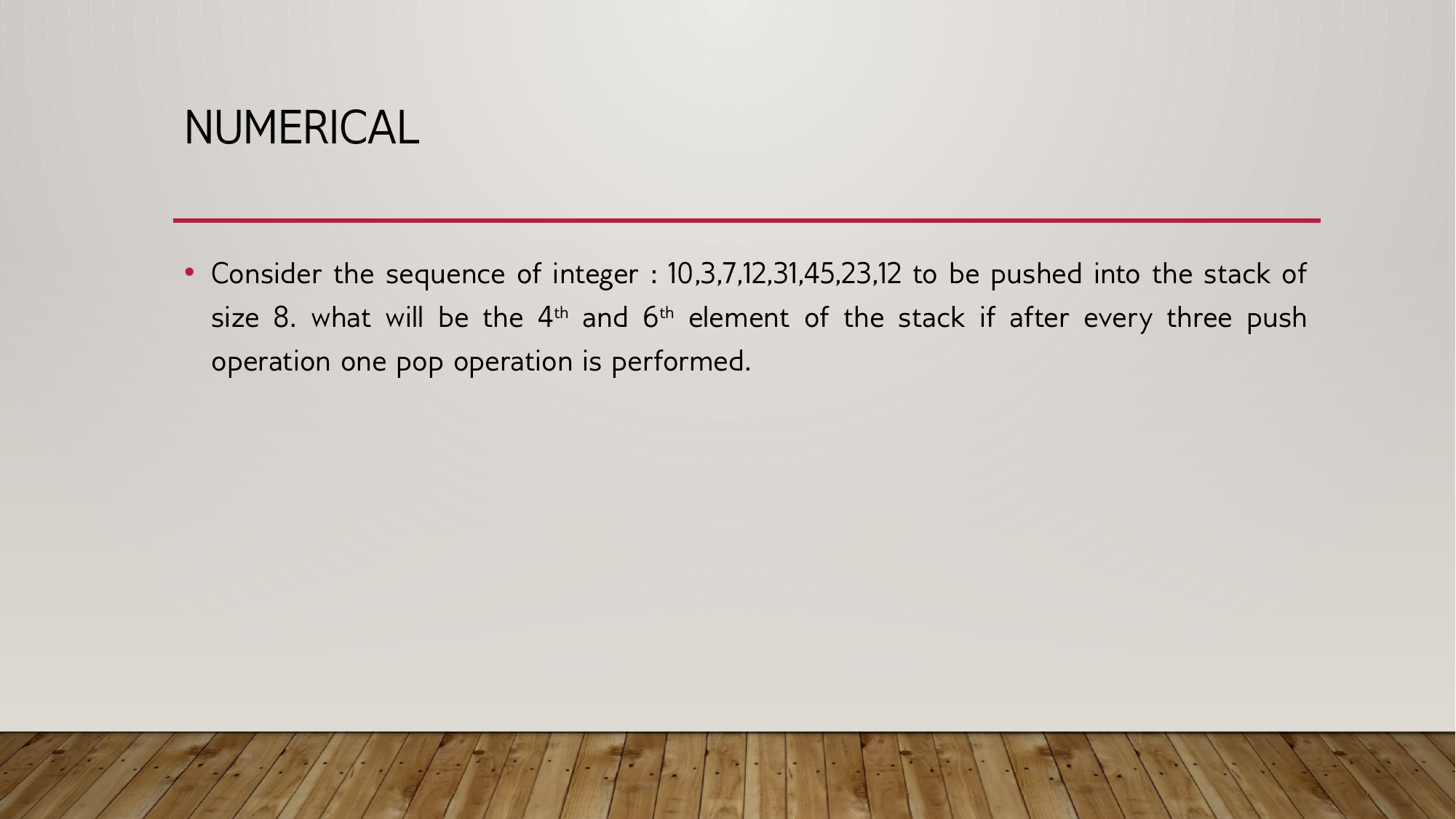

# Numerical
Consider the sequence of integer : 10,3,7,12,31,45,23,12 to be pushed into the stack of size 8. what will be the 4th and 6th element of the stack if after every three push operation one pop operation is performed.